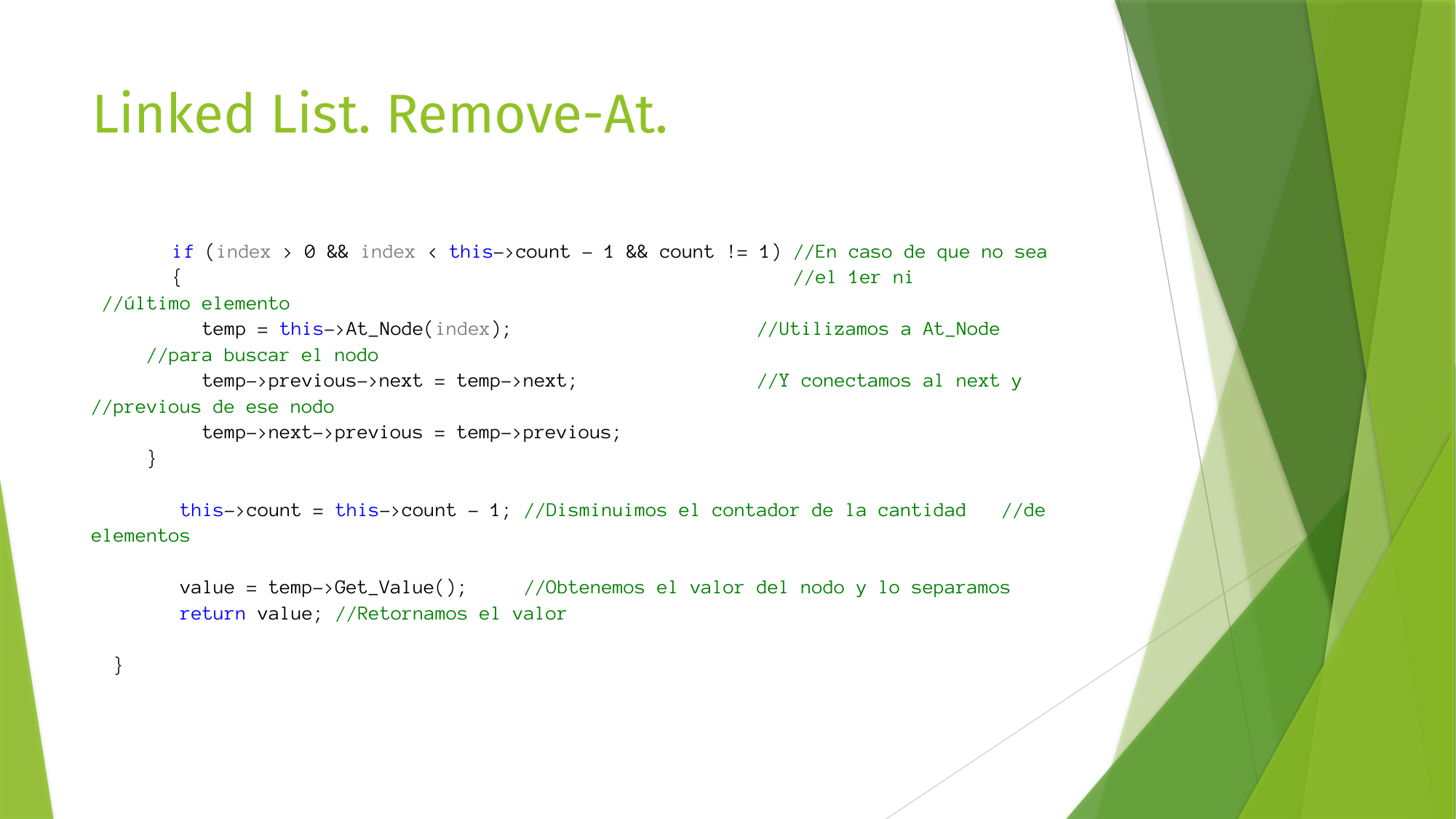

# Linked List. Remove-At.
	if (index > 0 && index < this->count - 1 && count != 1) //En caso de que no sea
   	{                                                       //el 1er ni 													 		     //último elemento
          temp = this->At_Node(index);                      //Utilizamos a At_Node 												         //para buscar el nodo
          temp->previous->next = temp->next;                //Y conectamos al next y 												    //previous de ese nodo
          temp->next->previous = temp->previous;
     }

        this->count = this->count - 1; //Disminuimos el contador de la cantidad 									  //de elementos

        value = temp->Get_Value();     //Obtenemos el valor del nodo y lo separamos
        return value; //Retornamos el valor

  }